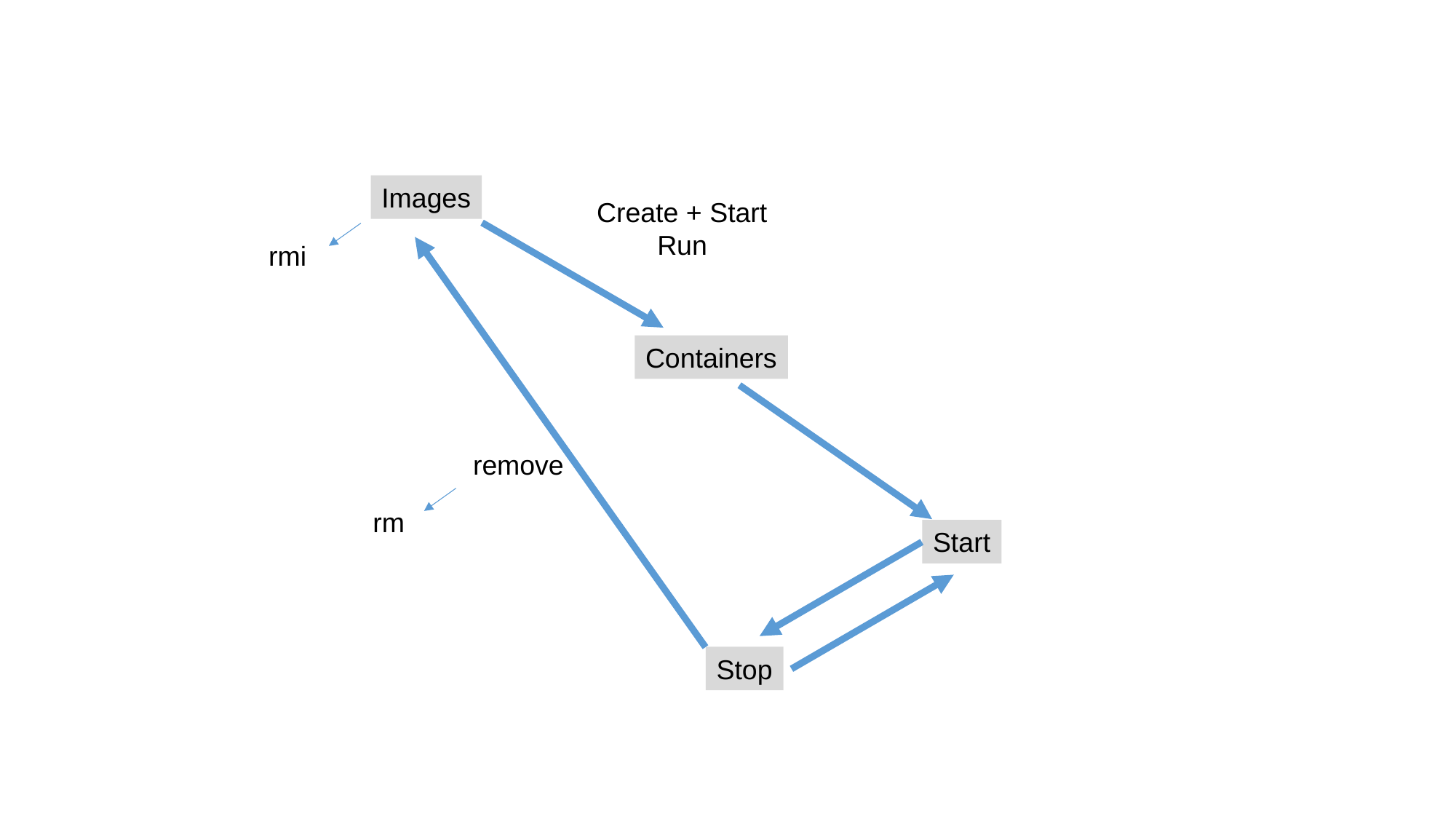

Images
Create + Start
Run
rmi
Containers
remove
rm
Start
Stop